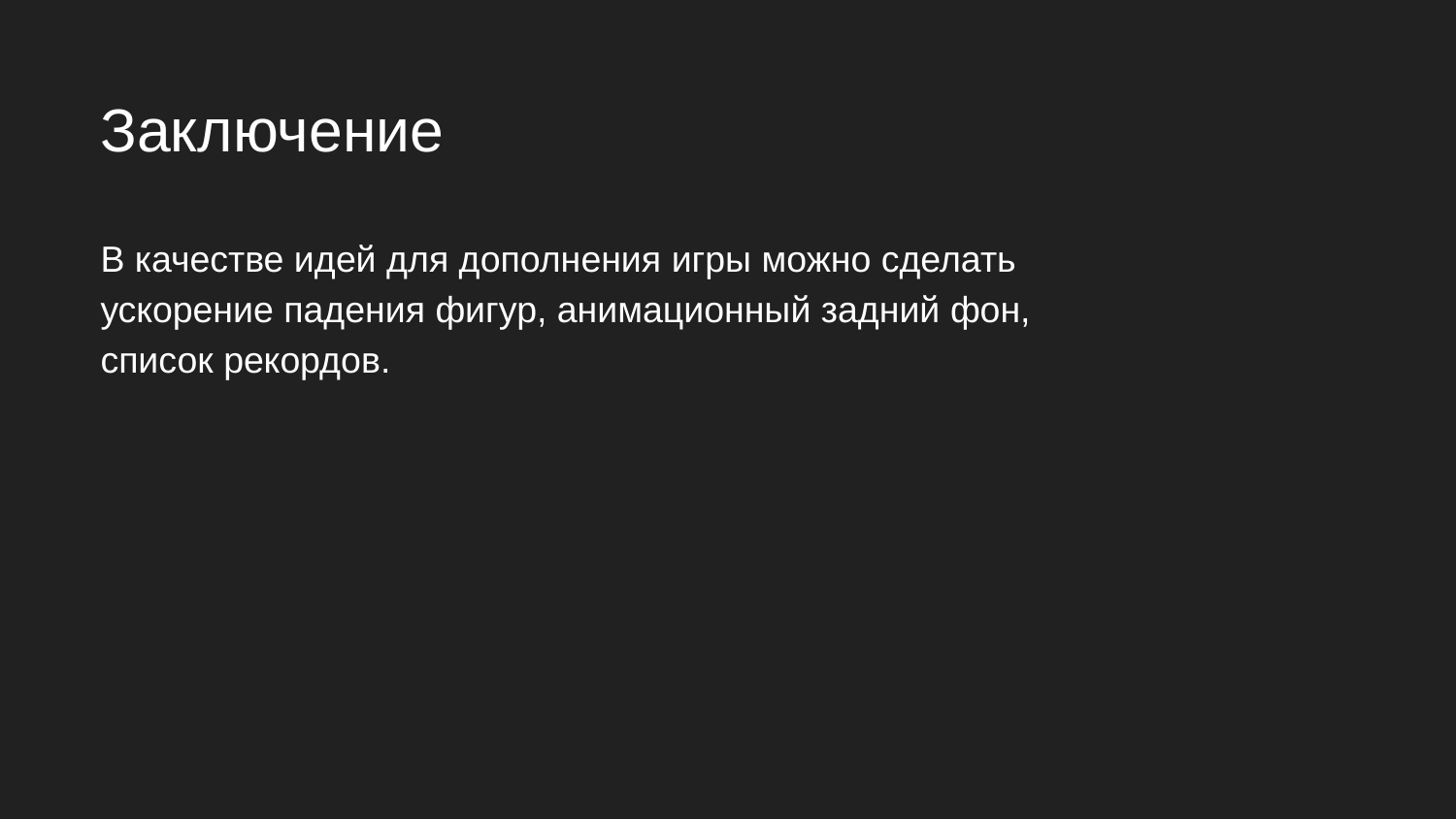

# Заключение
В качестве идей для дополнения игры можно сделать ускорение падения фигур, анимационный задний фон, список рекордов.